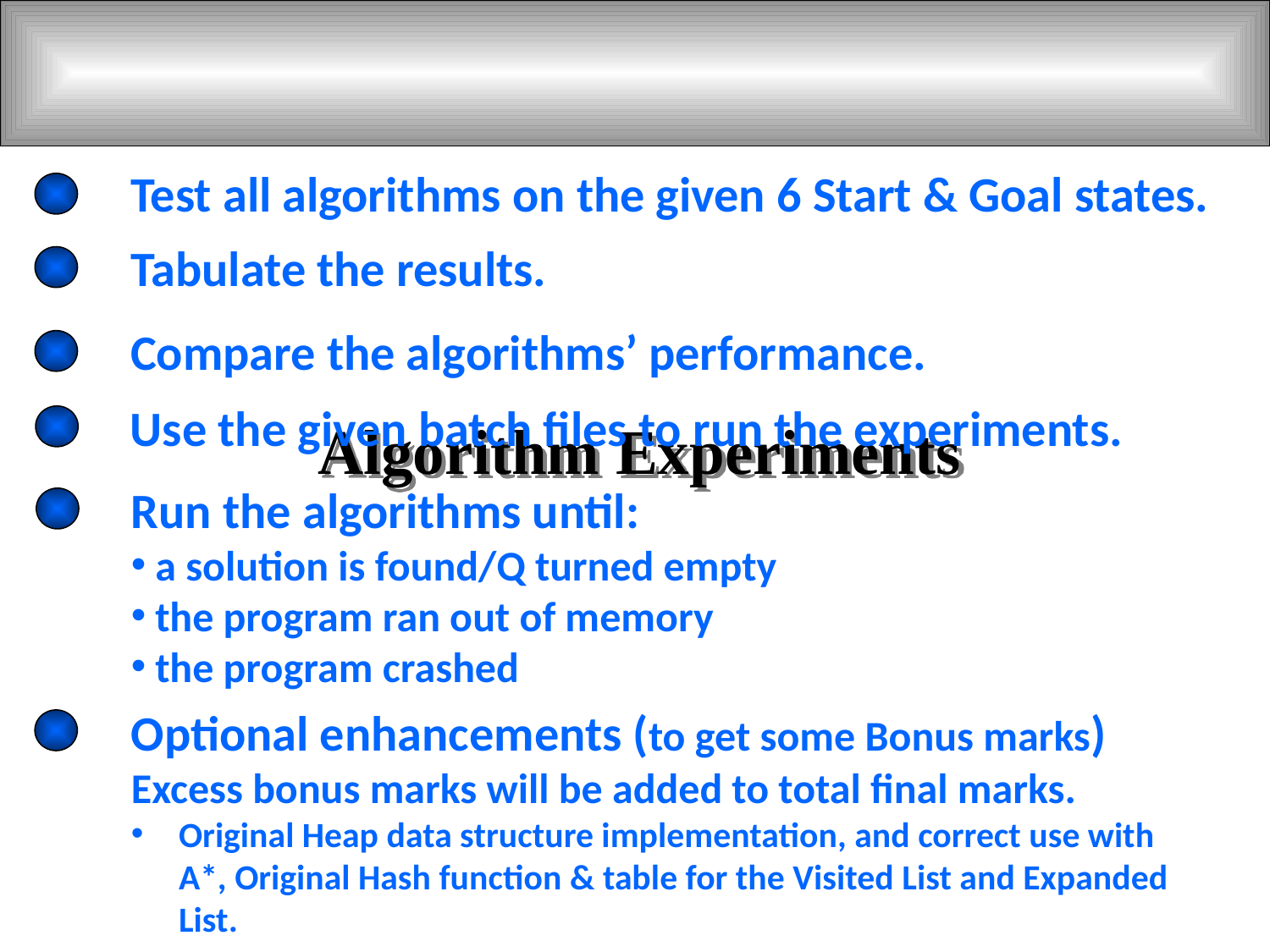

Test all algorithms on the given 6 Start & Goal states.

Tabulate the results.

Compare the algorithms’ performance.

Use the given batch files to run the experiments.
# Algorithm Experiments

Run the algorithms until:
 a solution is found/Q turned empty
 the program ran out of memory
 the program crashed

Optional enhancements (to get some Bonus marks)
Excess bonus marks will be added to total final marks.
Original Heap data structure implementation, and correct use with A*, Original Hash function & table for the Visited List and Expanded List.